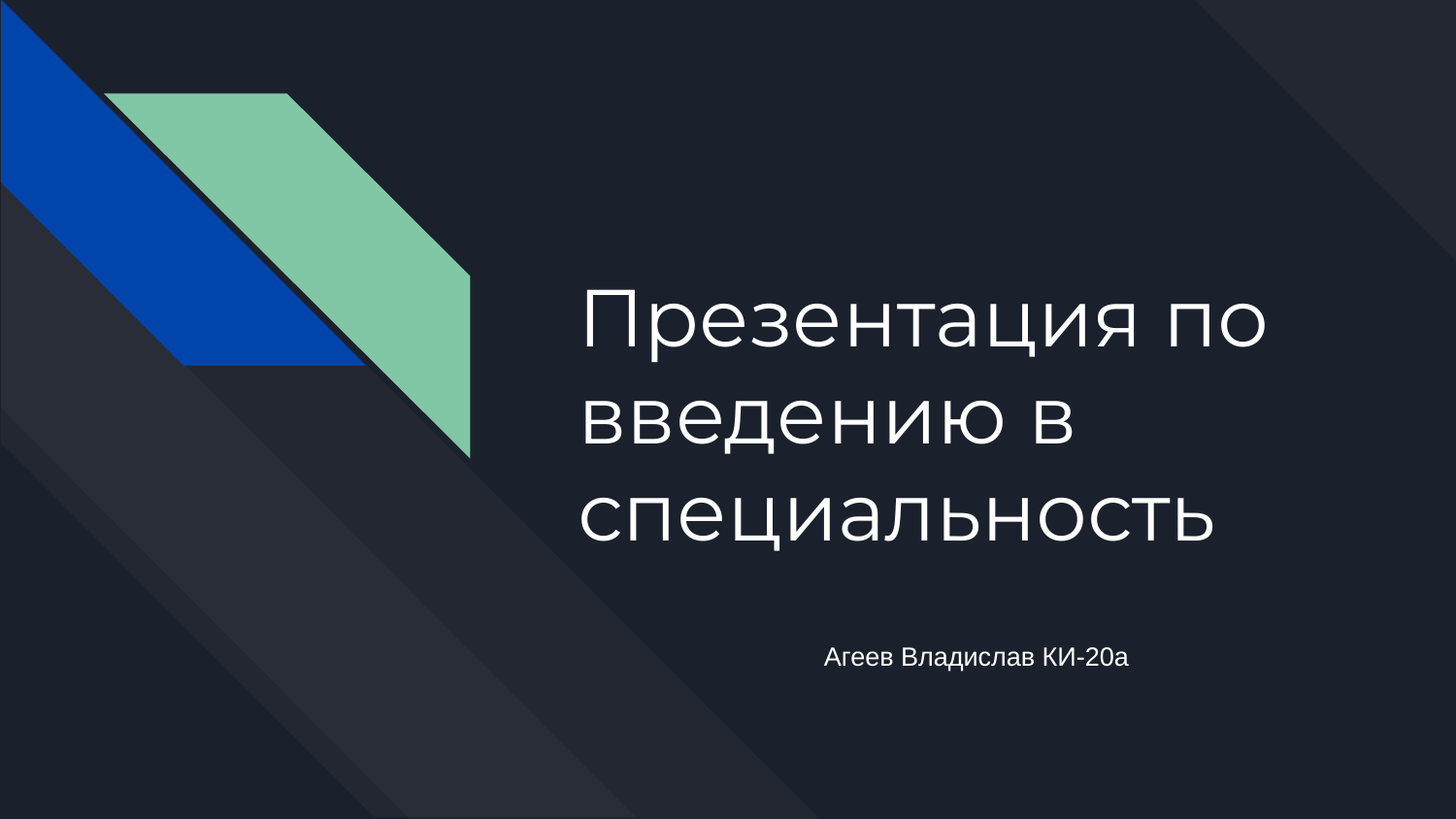

# Презентация по введению в специальность
Агеев Владислав КИ-20а